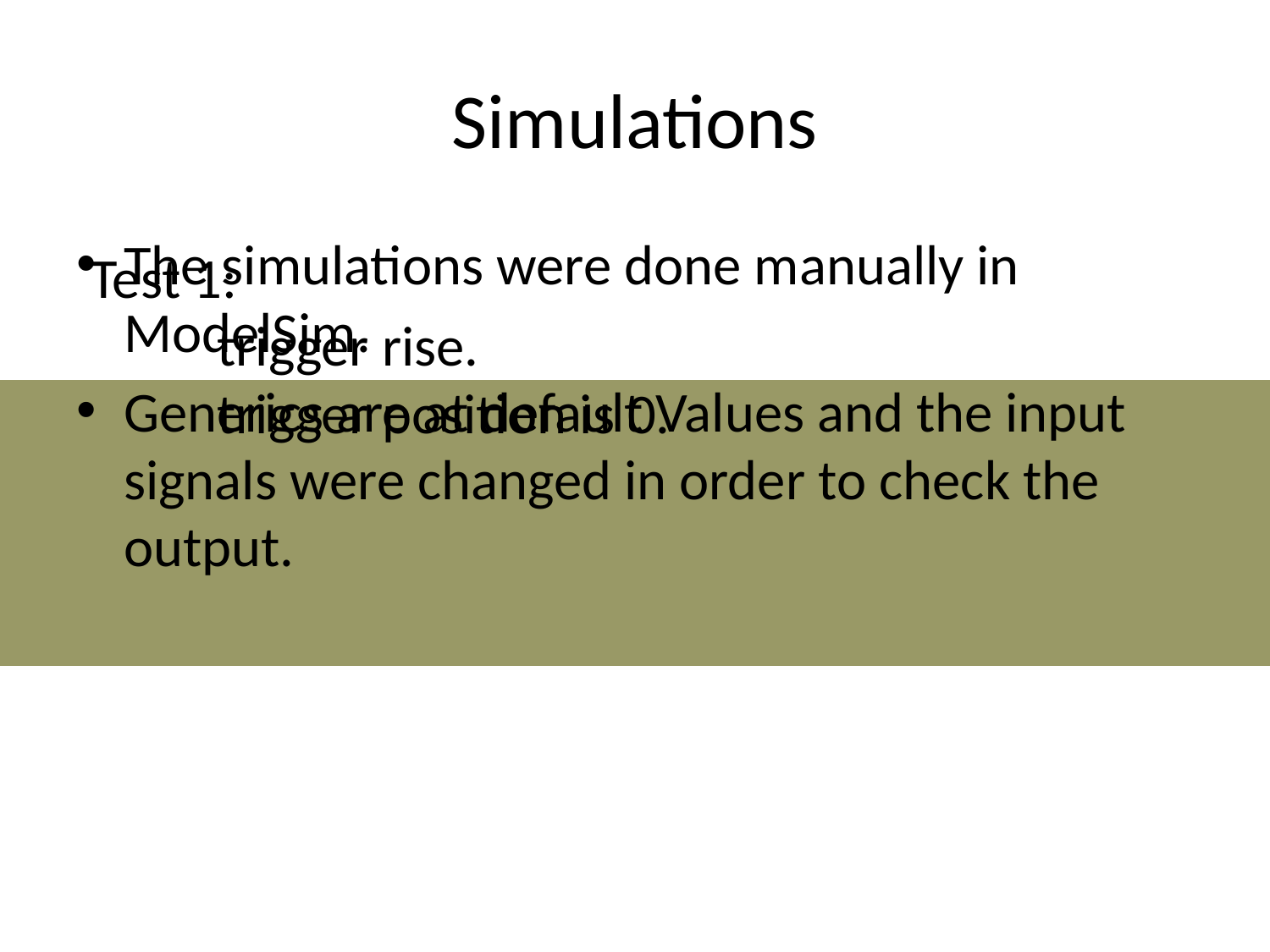

# Simulations
The simulations were done manually in ModelSim.
Generics are at default Values and the input signals were changed in order to check the output.
 Test 1:
	 trigger rise.
	 trigger position is 0.